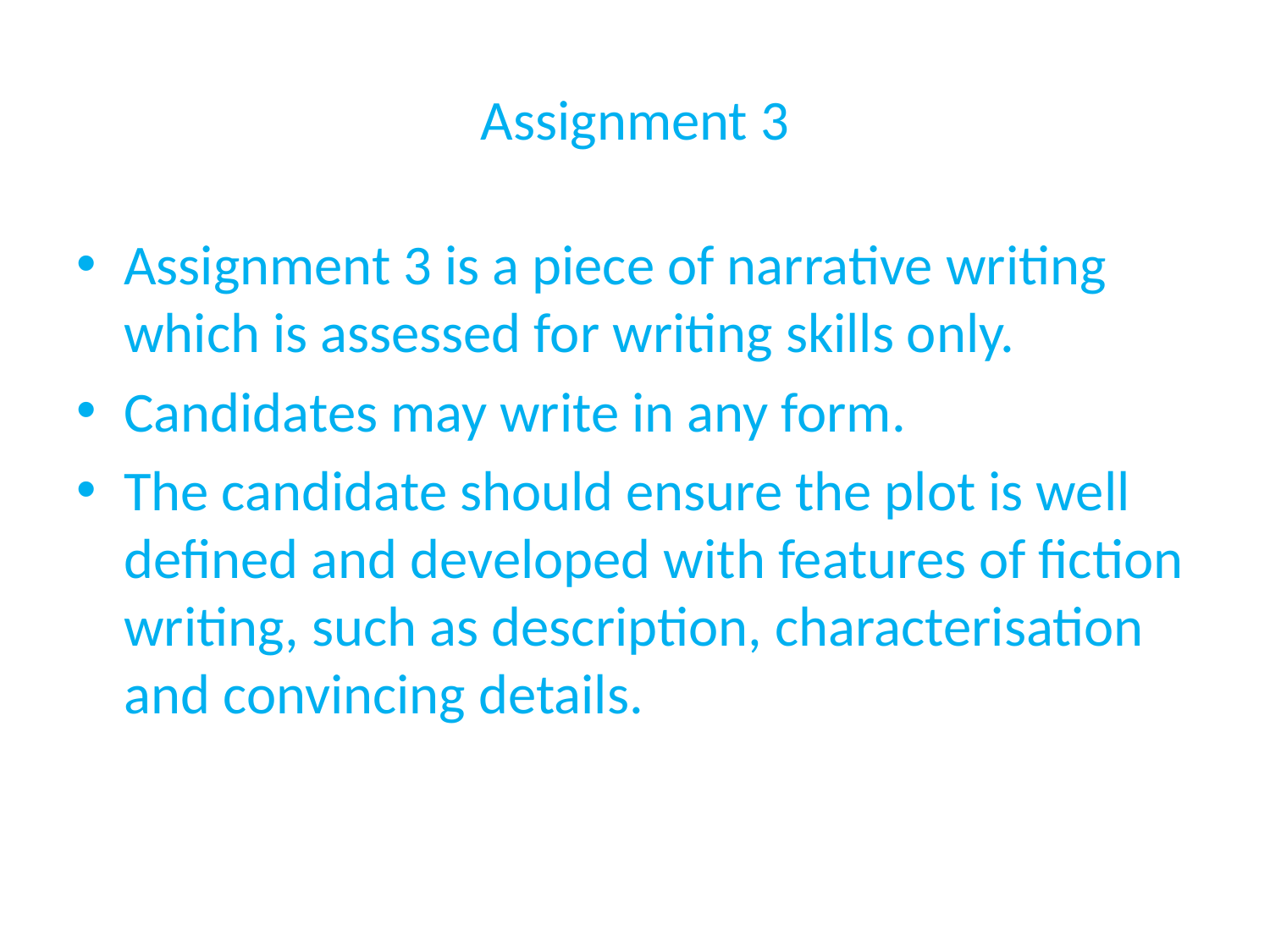

# Assignment 3
Assignment 3 is a piece of narrative writing which is assessed for writing skills only.
Candidates may write in any form.
The candidate should ensure the plot is well defined and developed with features of fiction writing, such as description, characterisation and convincing details.